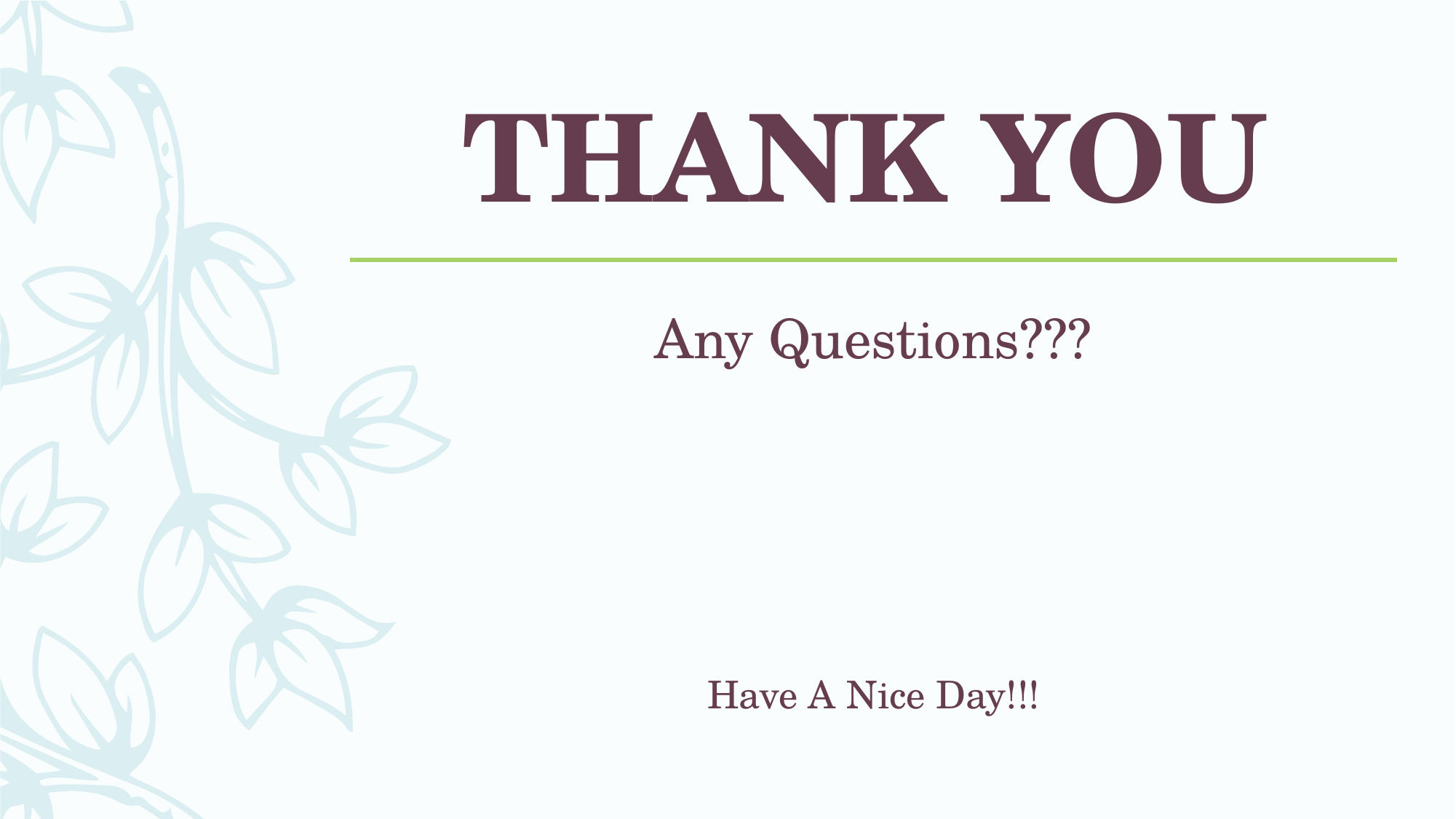

# THANK YOU
Any Questions???

Have A Nice Day!!!